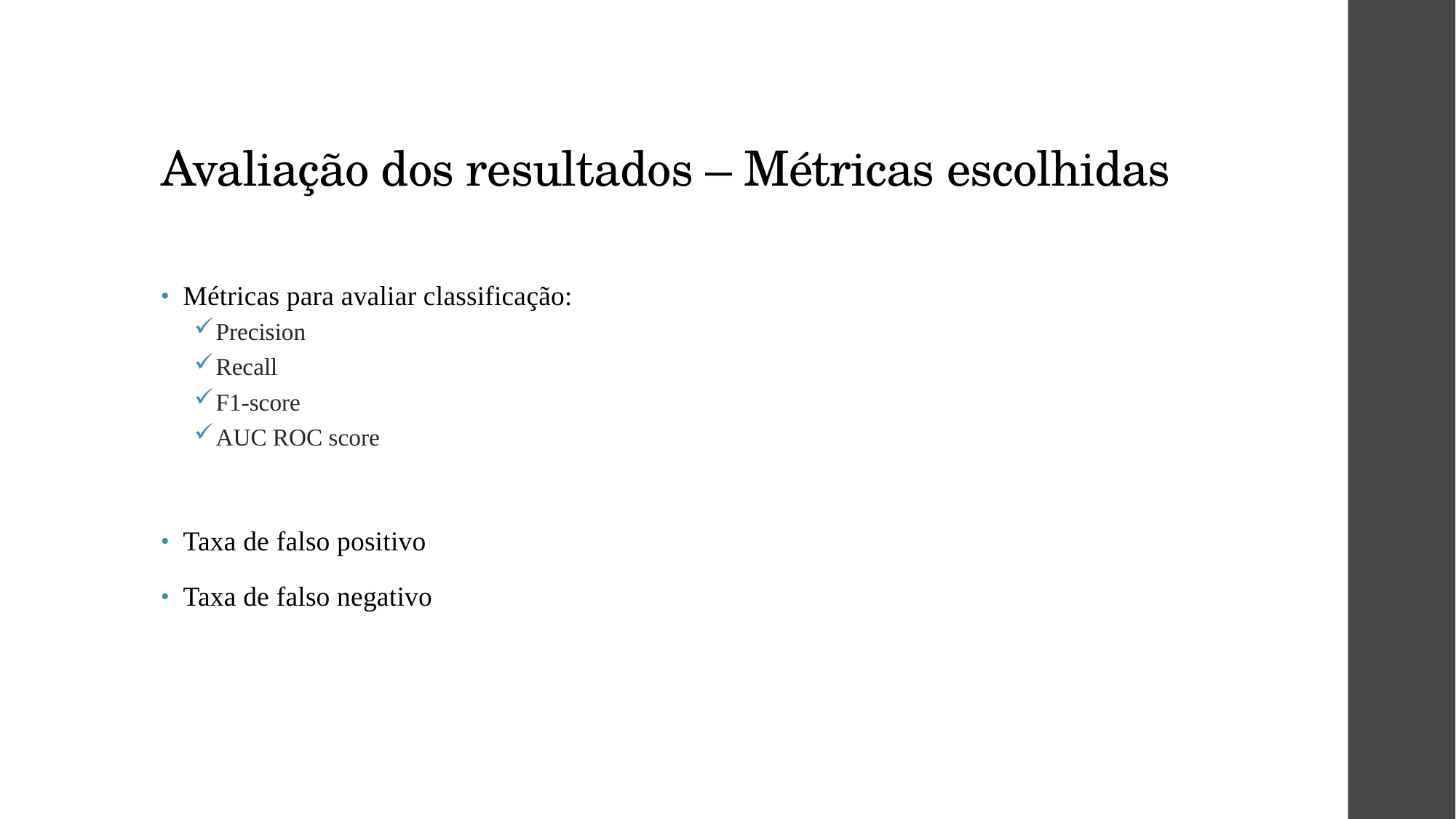

# Avaliação dos resultados – Métricas escolhidas

Métricas para avaliar classificação:
Precision
Recall
F1-score
AUC ROC score

Taxa de falso positivo
Taxa de falso negativo